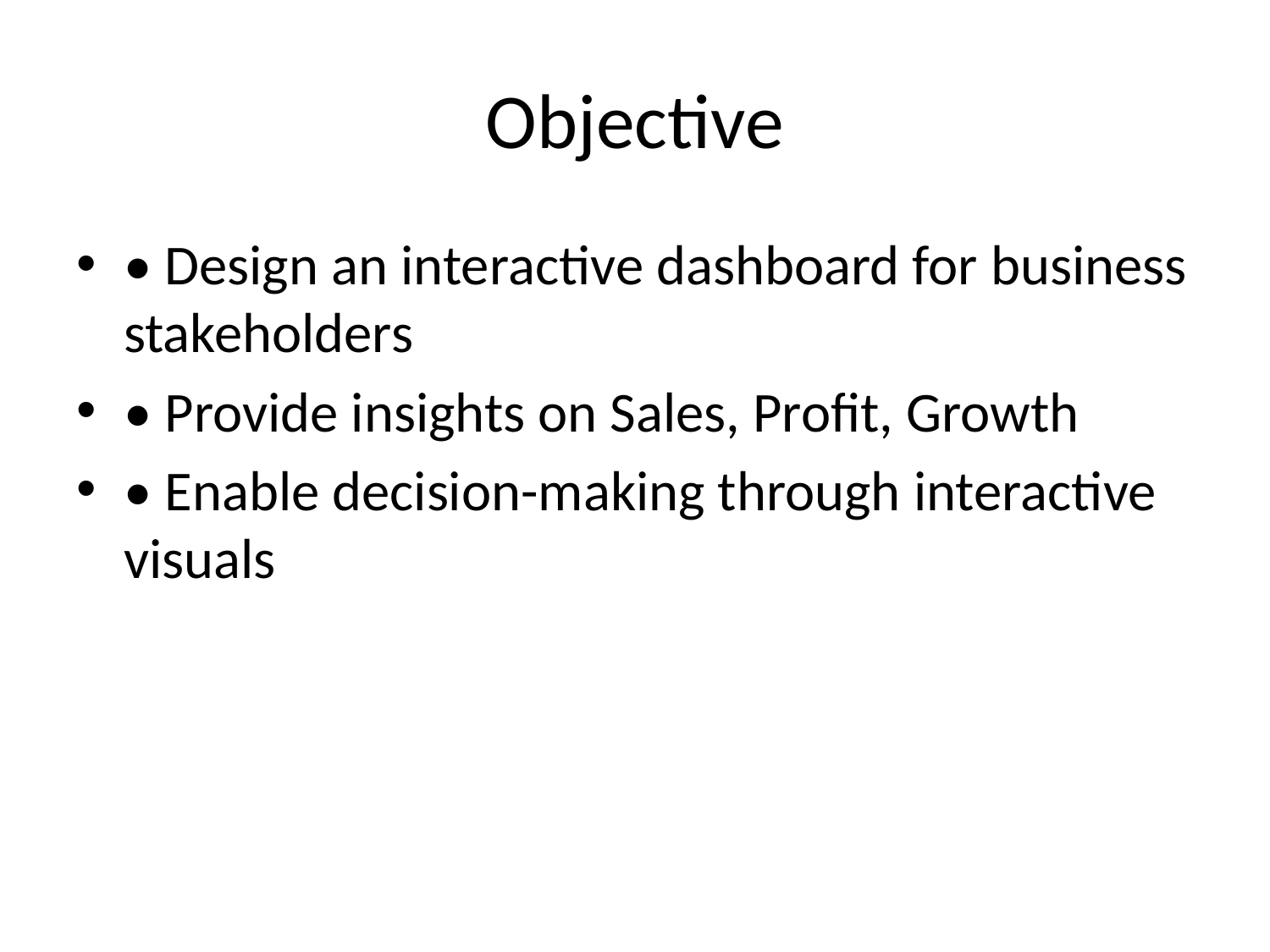

# Objective
• Design an interactive dashboard for business stakeholders
• Provide insights on Sales, Profit, Growth
• Enable decision-making through interactive visuals